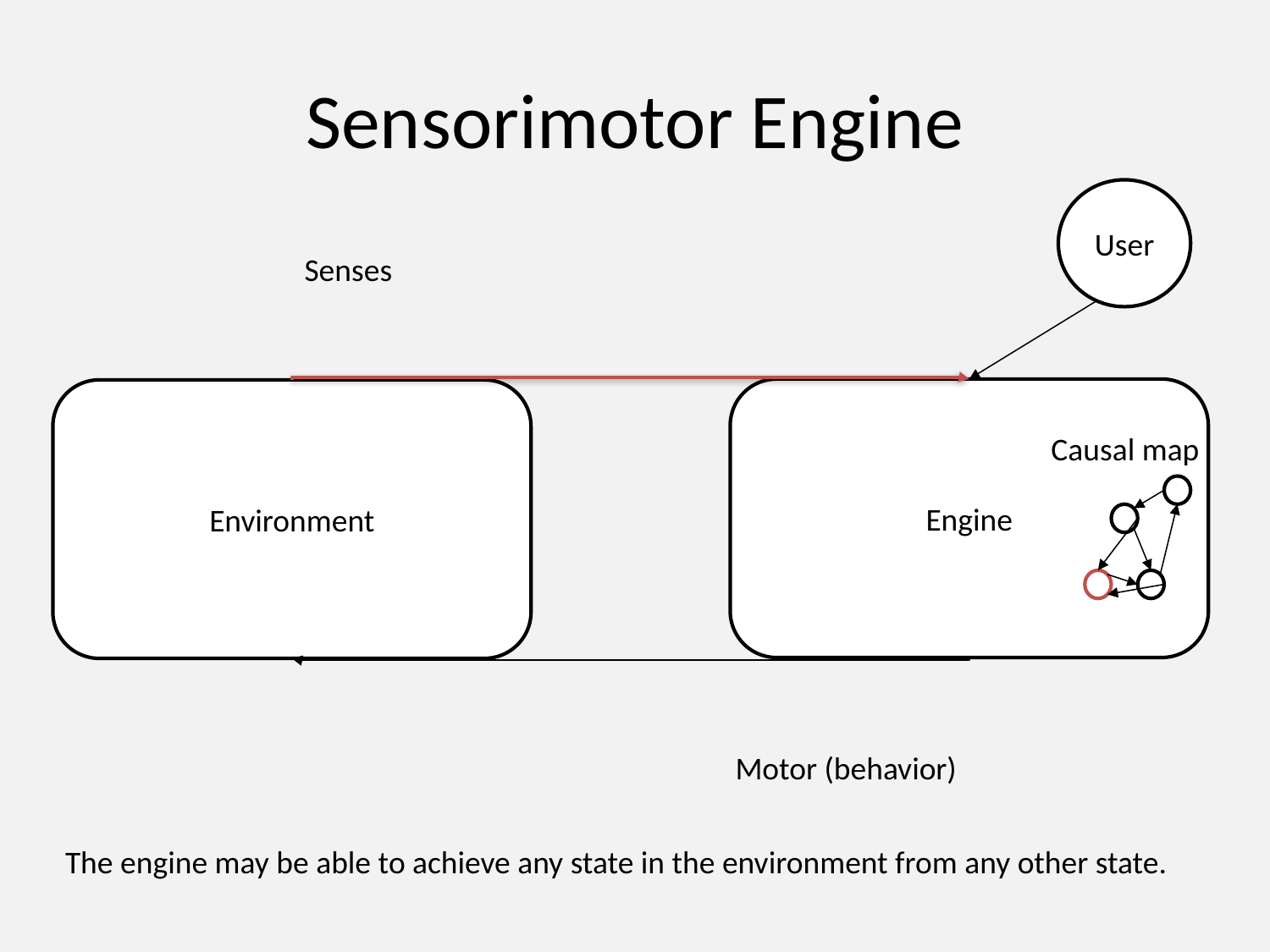

# Sensorimotor Engine
User
Senses
Engine
Environment
Causal map

Motor (behavior)
The engine may be able to achieve any state in the environment from any other state.